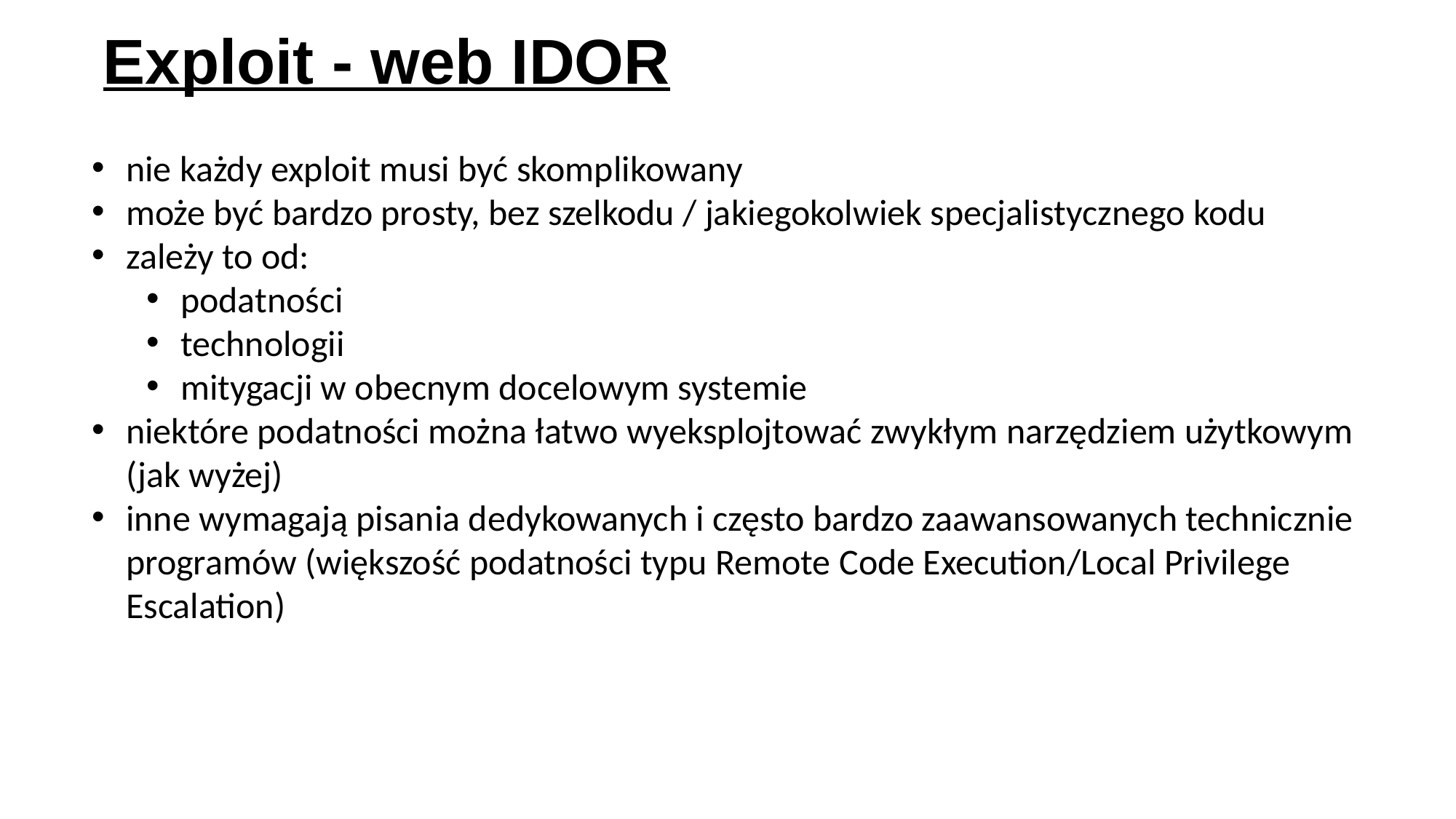

# Exploit - web IDOR
nie każdy exploit musi być skomplikowany
może być bardzo prosty, bez szelkodu / jakiegokolwiek specjalistycznego kodu
zależy to od:
podatności
technologii
mitygacji w obecnym docelowym systemie
niektóre podatności można łatwo wyeksplojtować zwykłym narzędziem użytkowym (jak wyżej)
inne wymagają pisania dedykowanych i często bardzo zaawansowanych technicznie programów (większość podatności typu Remote Code Execution/Local Privilege Escalation)